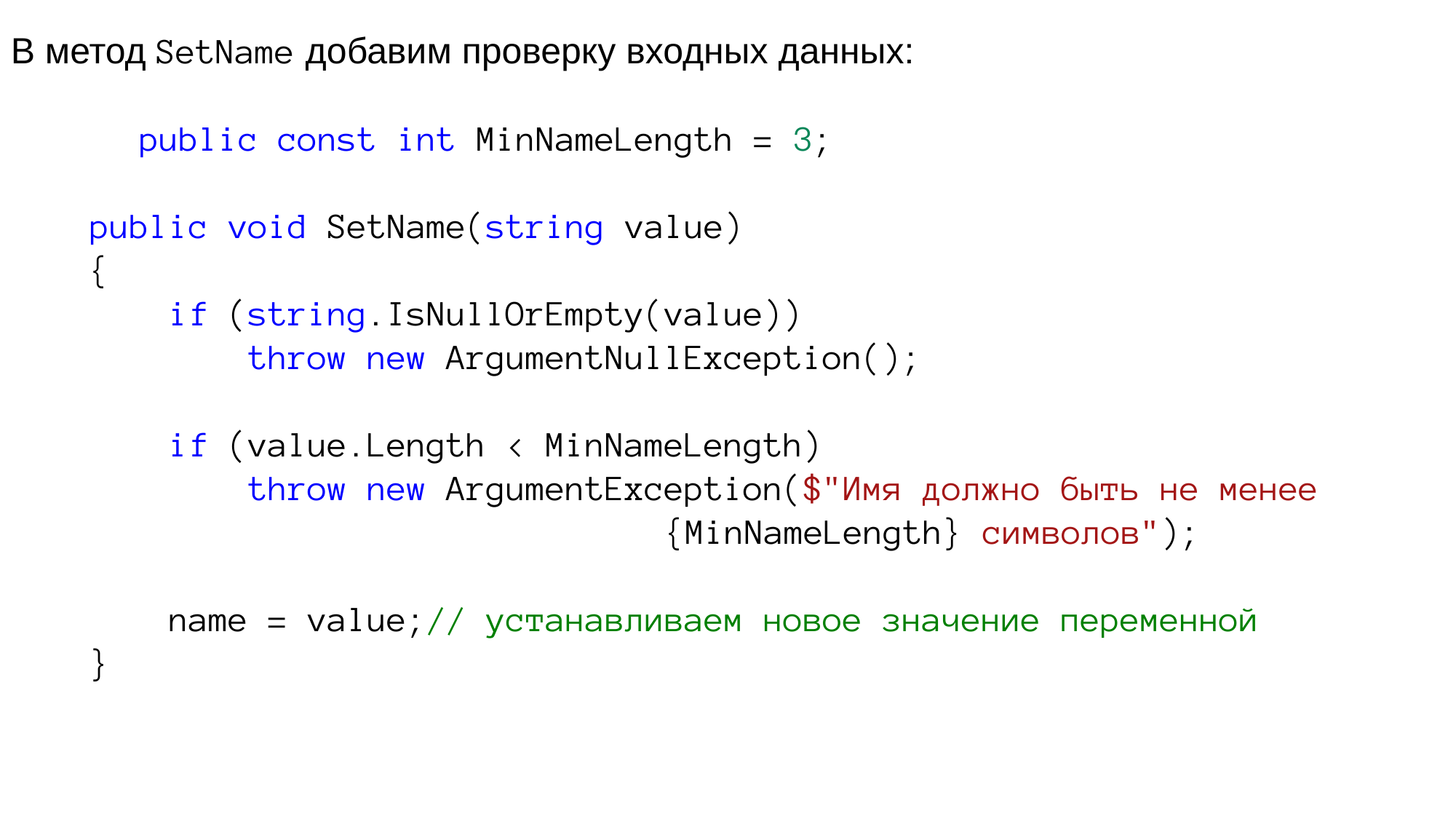

В метод SetName добавим проверку входных данных:

	 public const int MinNameLength = 3;
    public void SetName(string value)
    {
        if (string.IsNullOrEmpty(value))
            throw new ArgumentNullException();

        if (value.Length < MinNameLength)
            throw new ArgumentException($"Имя должно быть не менее 							{MinNameLength} символов");

        name = value;// устанавливаем новое значение переменной
    }